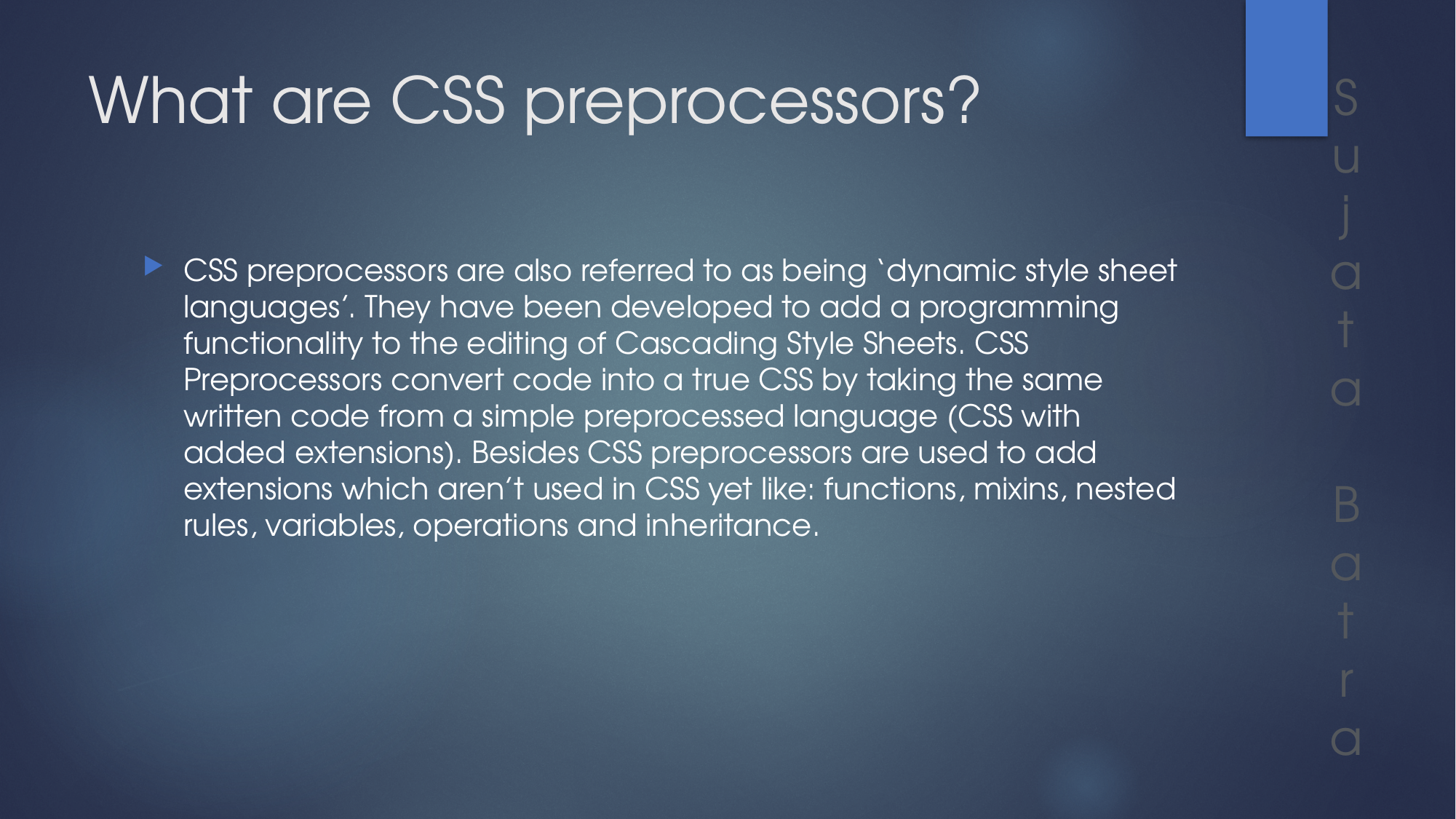

# What are CSS preprocessors?
CSS preprocessors are also referred to as being ‘dynamic style sheet languages’. They have been developed to add a programming functionality to the editing of Cascading Style Sheets. CSS Preprocessors convert code into a true CSS by taking the same written code from a simple preprocessed language (CSS with added extensions). Besides CSS preprocessors are used to add extensions which aren’t used in CSS yet like: functions, mixins, nested rules, variables, operations and inheritance.